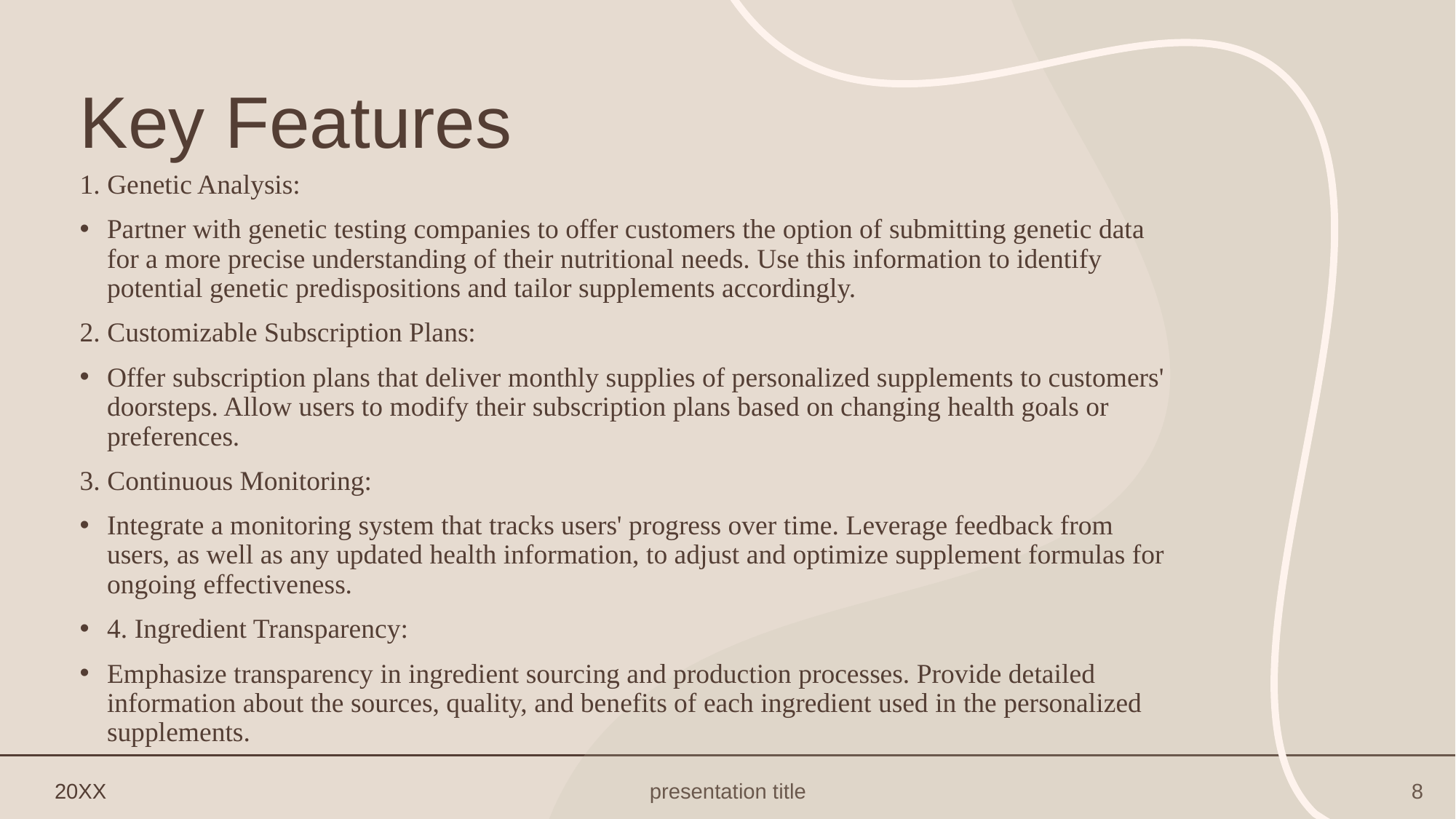

# Key Features
1. Genetic Analysis:
Partner with genetic testing companies to offer customers the option of submitting genetic data for a more precise understanding of their nutritional needs. Use this information to identify potential genetic predispositions and tailor supplements accordingly.
2. Customizable Subscription Plans:
Offer subscription plans that deliver monthly supplies of personalized supplements to customers' doorsteps. Allow users to modify their subscription plans based on changing health goals or preferences.
3. Continuous Monitoring:
Integrate a monitoring system that tracks users' progress over time. Leverage feedback from users, as well as any updated health information, to adjust and optimize supplement formulas for ongoing effectiveness.
4. Ingredient Transparency:
Emphasize transparency in ingredient sourcing and production processes. Provide detailed information about the sources, quality, and benefits of each ingredient used in the personalized supplements.
20XX
presentation title
8